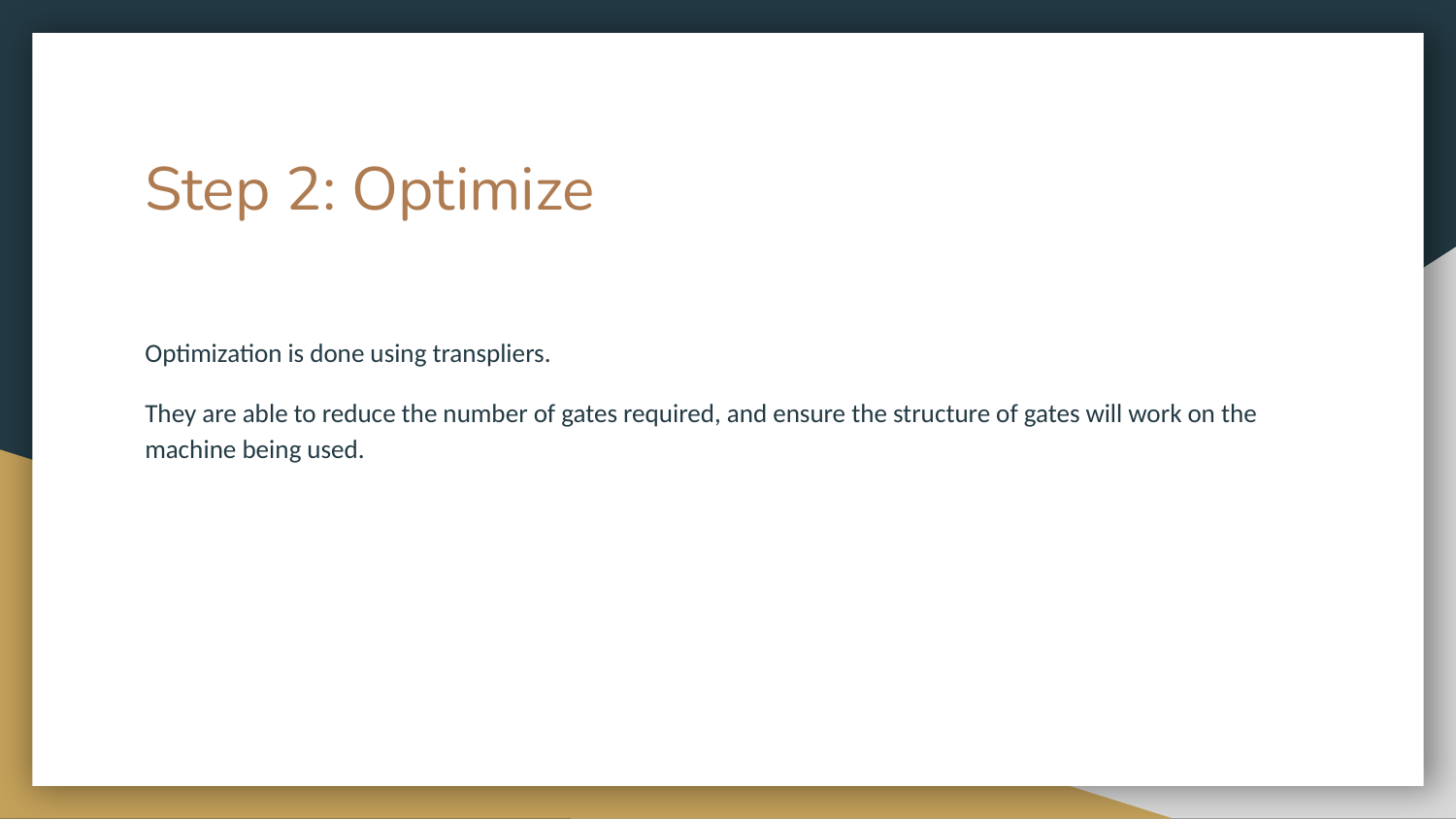

# Step 2: Optimize
Optimization is done using transpliers.
They are able to reduce the number of gates required, and ensure the structure of gates will work on the machine being used.